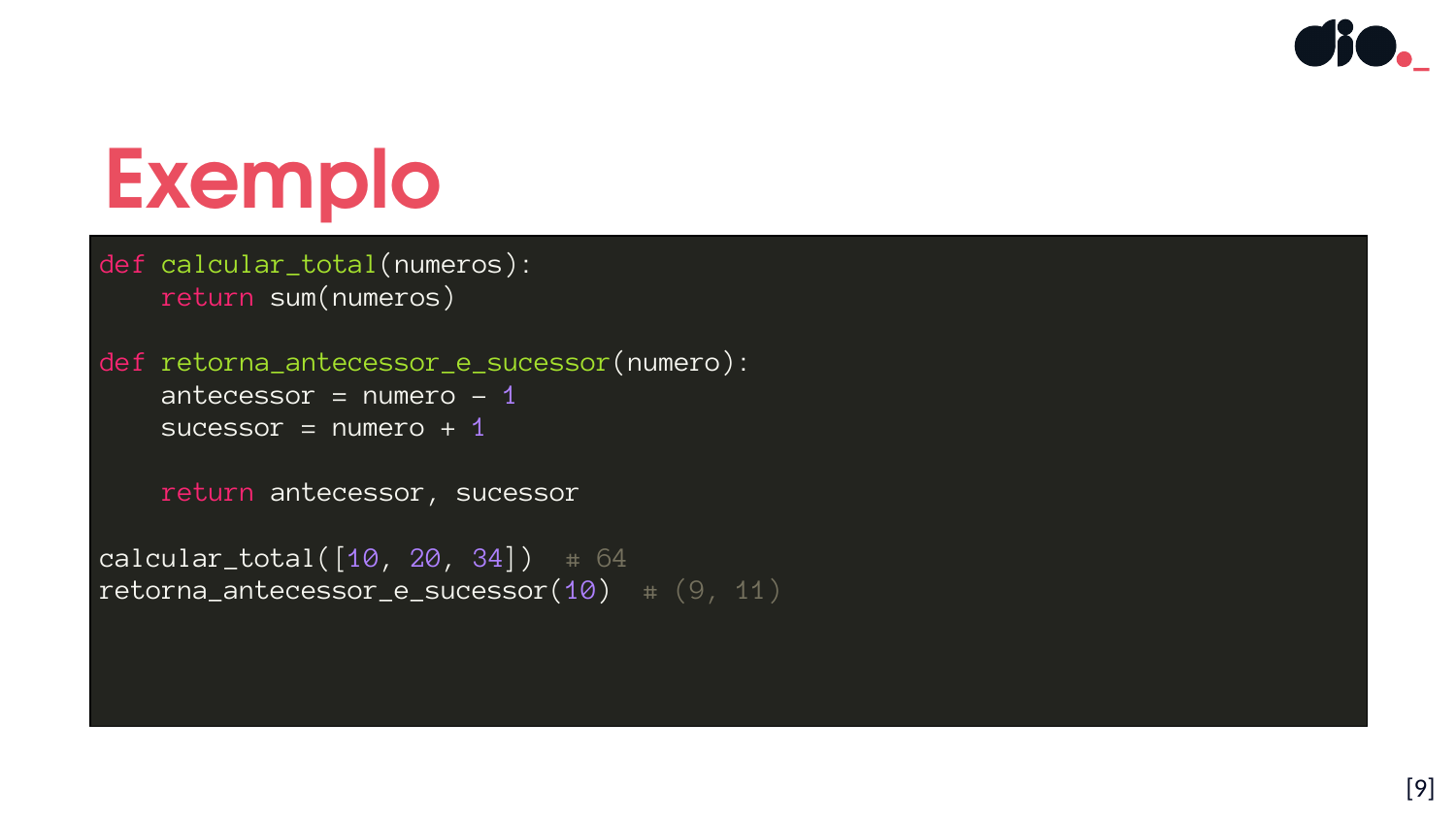

Exemplo

| def calcular\_total(numeros): return sum(numeros) def retorna\_antecessor\_e\_sucessor(numero): antecessor = numero - 1 sucessor = numero + 1 return antecessor, sucessor calcular\_total([10, 20, 34]) # 64 retorna\_antecessor\_e\_sucessor(10) # (9, 11) |
| --- |
[9]